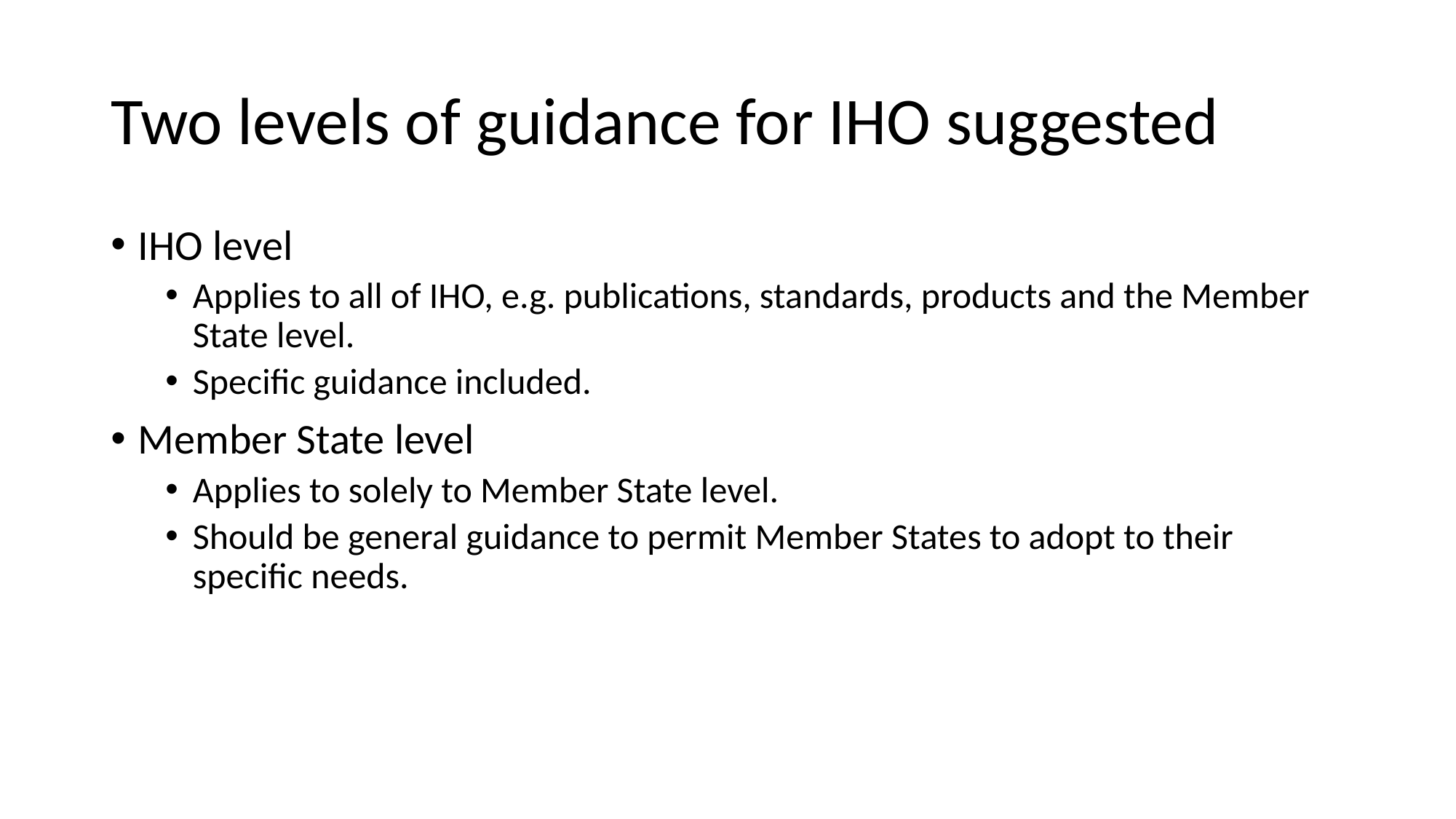

# Two levels of guidance for IHO suggested
IHO level
Applies to all of IHO, e.g. publications, standards, products and the Member State level.
Specific guidance included.
Member State level
Applies to solely to Member State level.
Should be general guidance to permit Member States to adopt to their specific needs.